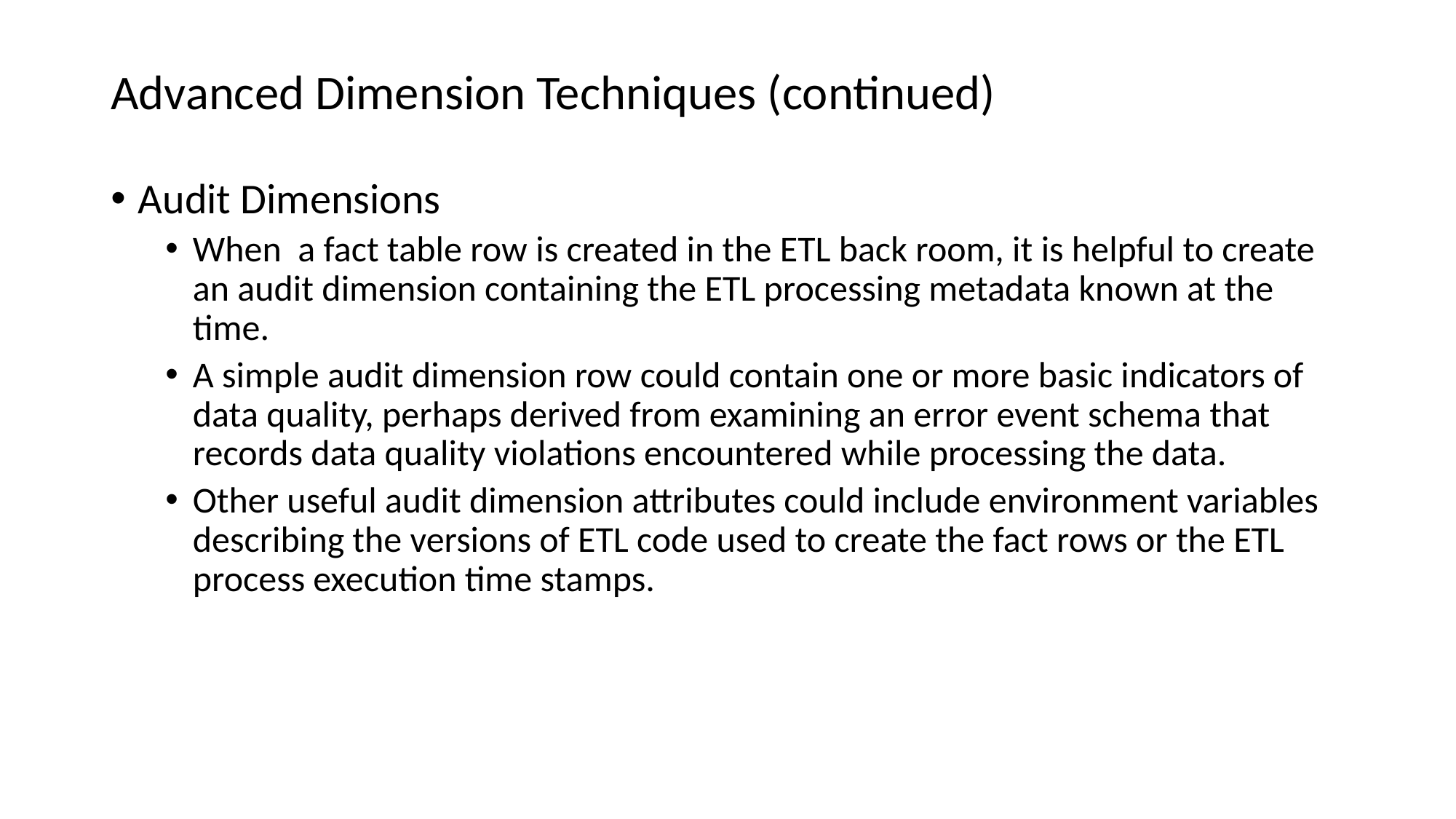

# Advanced Dimension Techniques (continued)
Audit Dimensions
When  a fact table row is created in the ETL back room, it is helpful to create an audit dimension containing the ETL processing metadata known at the time.
A simple audit dimension row could contain one or more basic indicators of data quality, perhaps derived from examining an error event schema that records data quality violations encountered while processing the data.
Other useful audit dimension attributes could include environment variables describing the versions of ETL code used to create the fact rows or the ETL process execution time stamps.